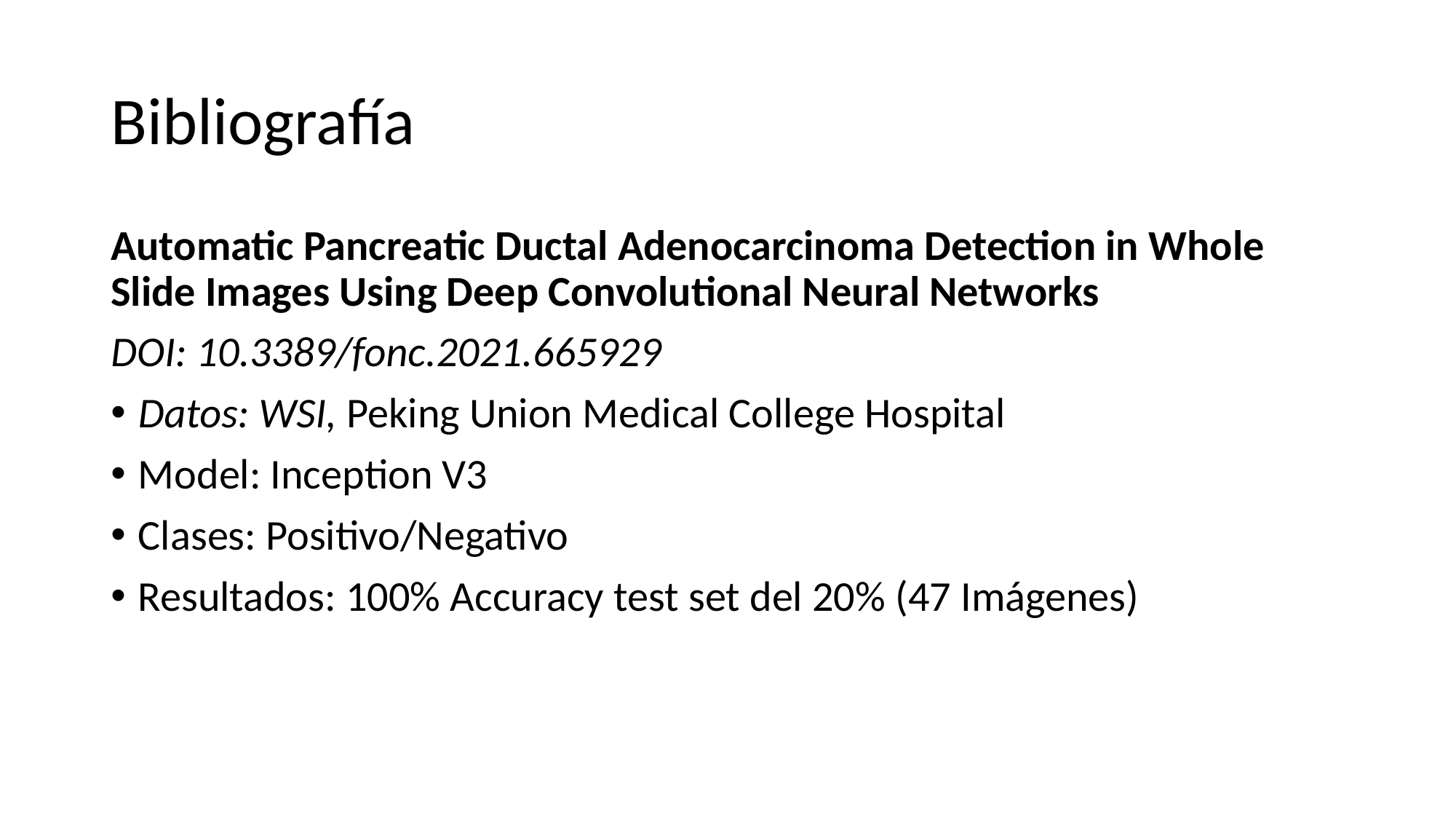

# Bibliografía
Automatic Pancreatic Ductal Adenocarcinoma Detection in Whole Slide Images Using Deep Convolutional Neural Networks
DOI: 10.3389/fonc.2021.665929
Datos: WSI, Peking Union Medical College Hospital
Model: Inception V3
Clases: Positivo/Negativo
Resultados: 100% Accuracy test set del 20% (47 Imágenes)